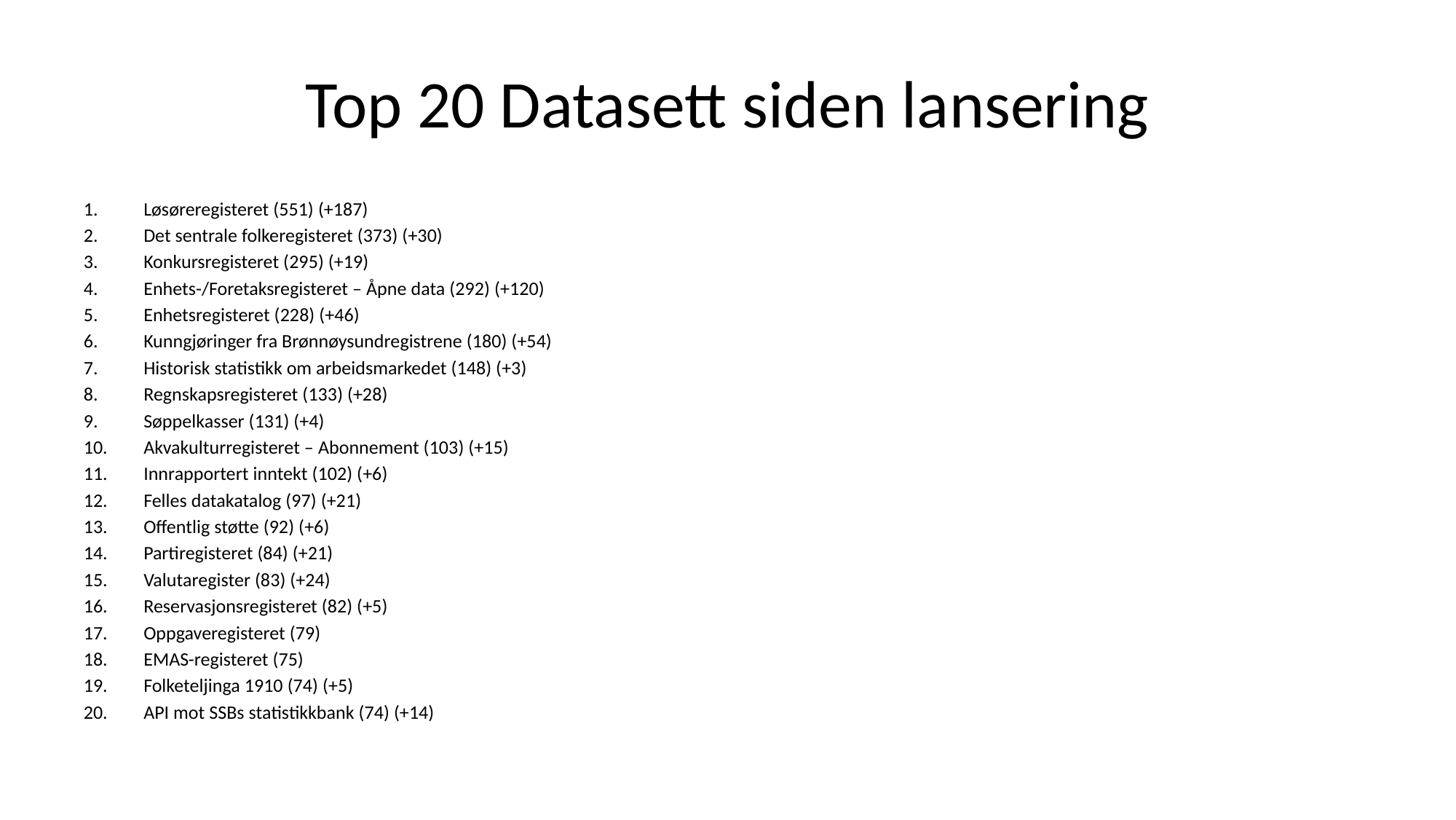

# Top 20 Datasett siden lansering
Løsøreregisteret (551) (+187)
Det sentrale folkeregisteret (373) (+30)
Konkursregisteret (295) (+19)
Enhets-/Foretaksregisteret – Åpne data (292) (+120)
Enhetsregisteret (228) (+46)
Kunngjøringer fra Brønnøysundregistrene (180) (+54)
Historisk statistikk om arbeidsmarkedet (148) (+3)
Regnskapsregisteret (133) (+28)
Søppelkasser (131) (+4)
Akvakulturregisteret – Abonnement (103) (+15)
Innrapportert inntekt (102) (+6)
Felles datakatalog (97) (+21)
Offentlig støtte (92) (+6)
Partiregisteret (84) (+21)
Valutaregister (83) (+24)
Reservasjonsregisteret (82) (+5)
Oppgaveregisteret (79)
EMAS-registeret (75)
Folketeljinga 1910 (74) (+5)
API mot SSBs statistikkbank (74) (+14)